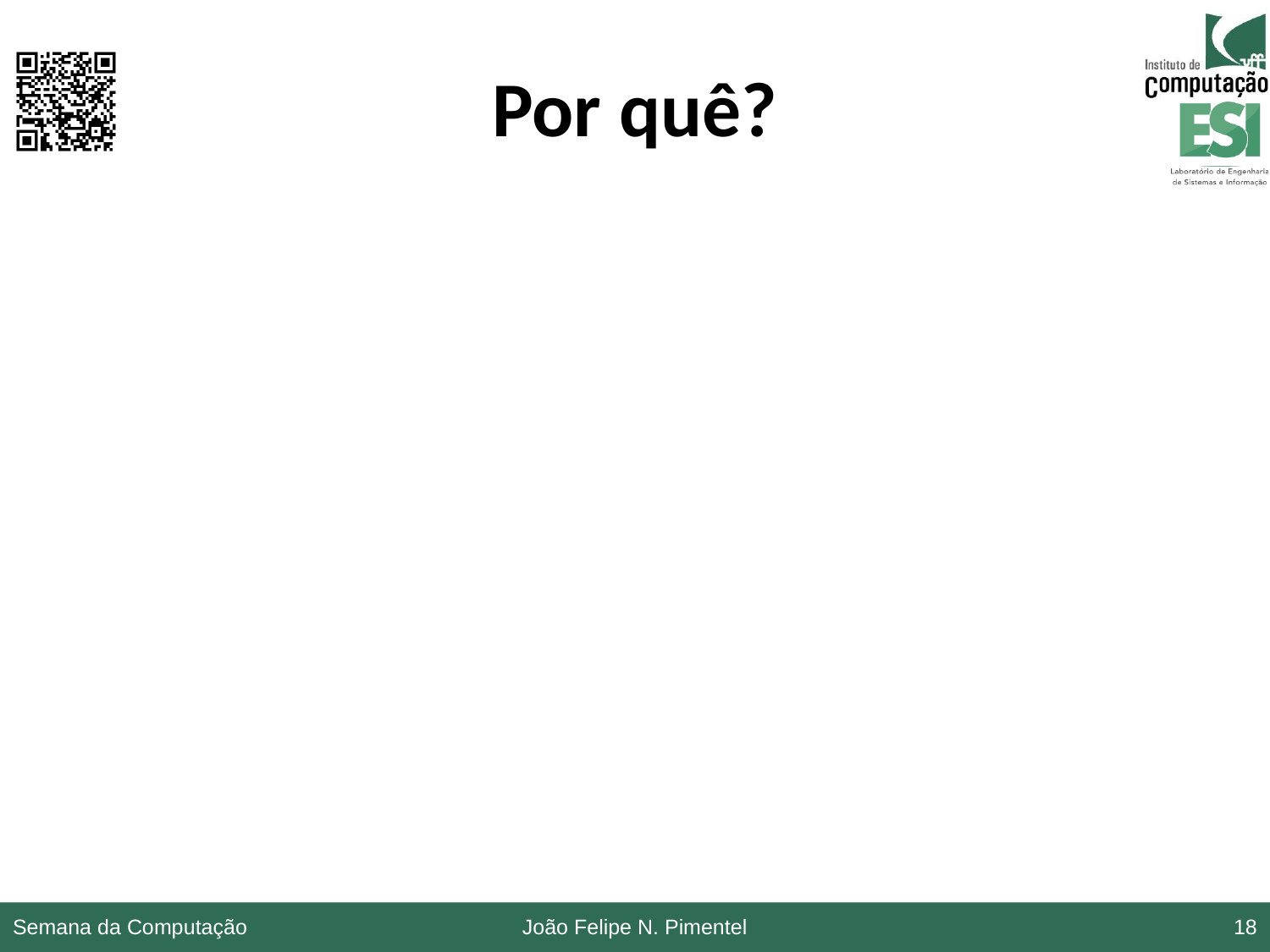

# Por quê?
Semana da Computação
João Felipe N. Pimentel
18